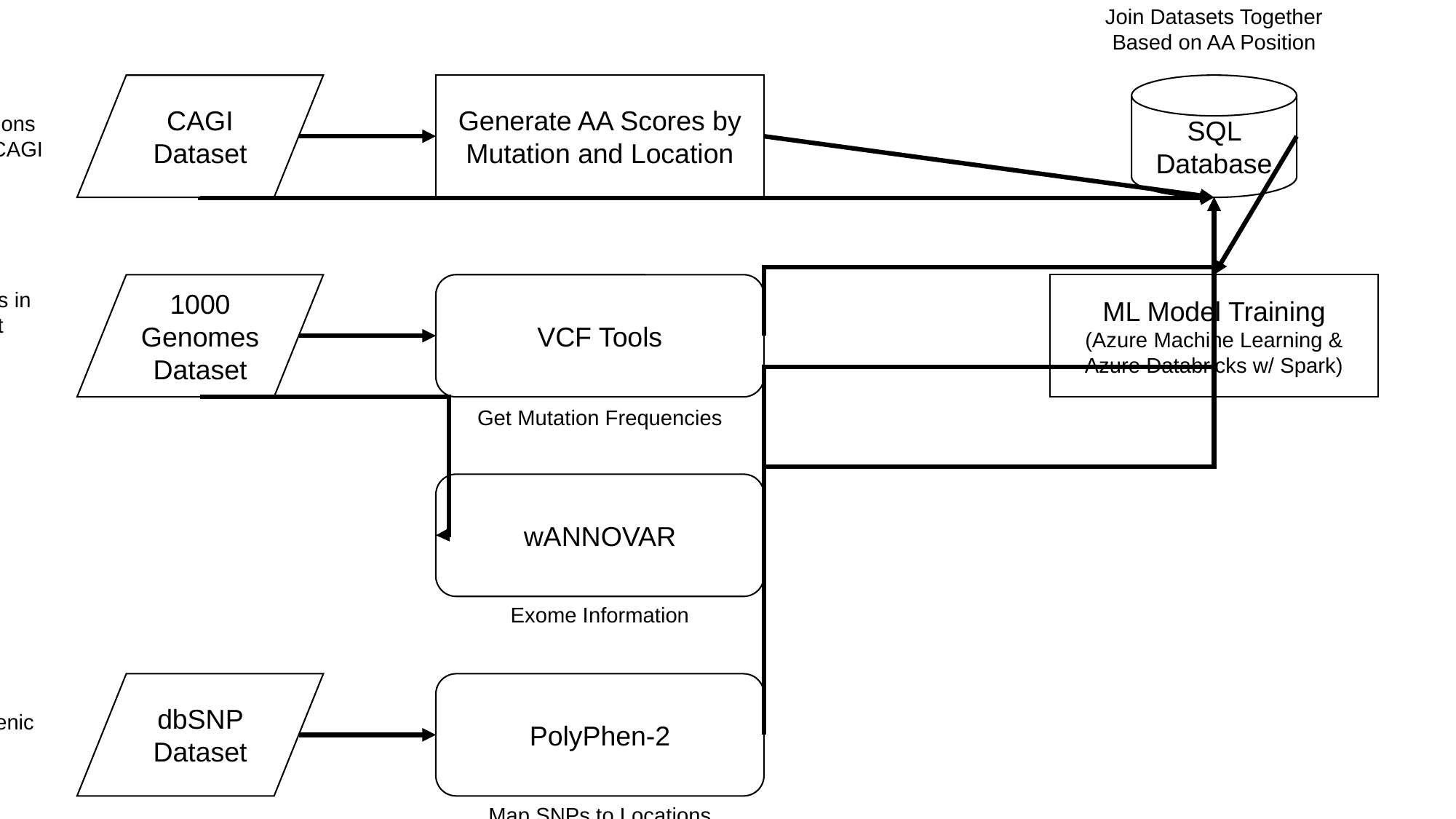

Join Datasets Together Based on AA Position
Generate AA Scores by Mutation and Location
SQL Database
CAGI Dataset
Base/AA Mutations Collected from CAGI
ML Model Training
(Azure Machine Learning & Azure Databricks w/ Spark)
1000 Genomes Dataset
VCF Tools
~2500 Samples in
VCF Format
Get Mutation Frequencies
wANNOVAR
Exome Information
dbSNP Dataset
PolyPhen-2
Known Pathogenic Mutations
Map SNPs to Locations